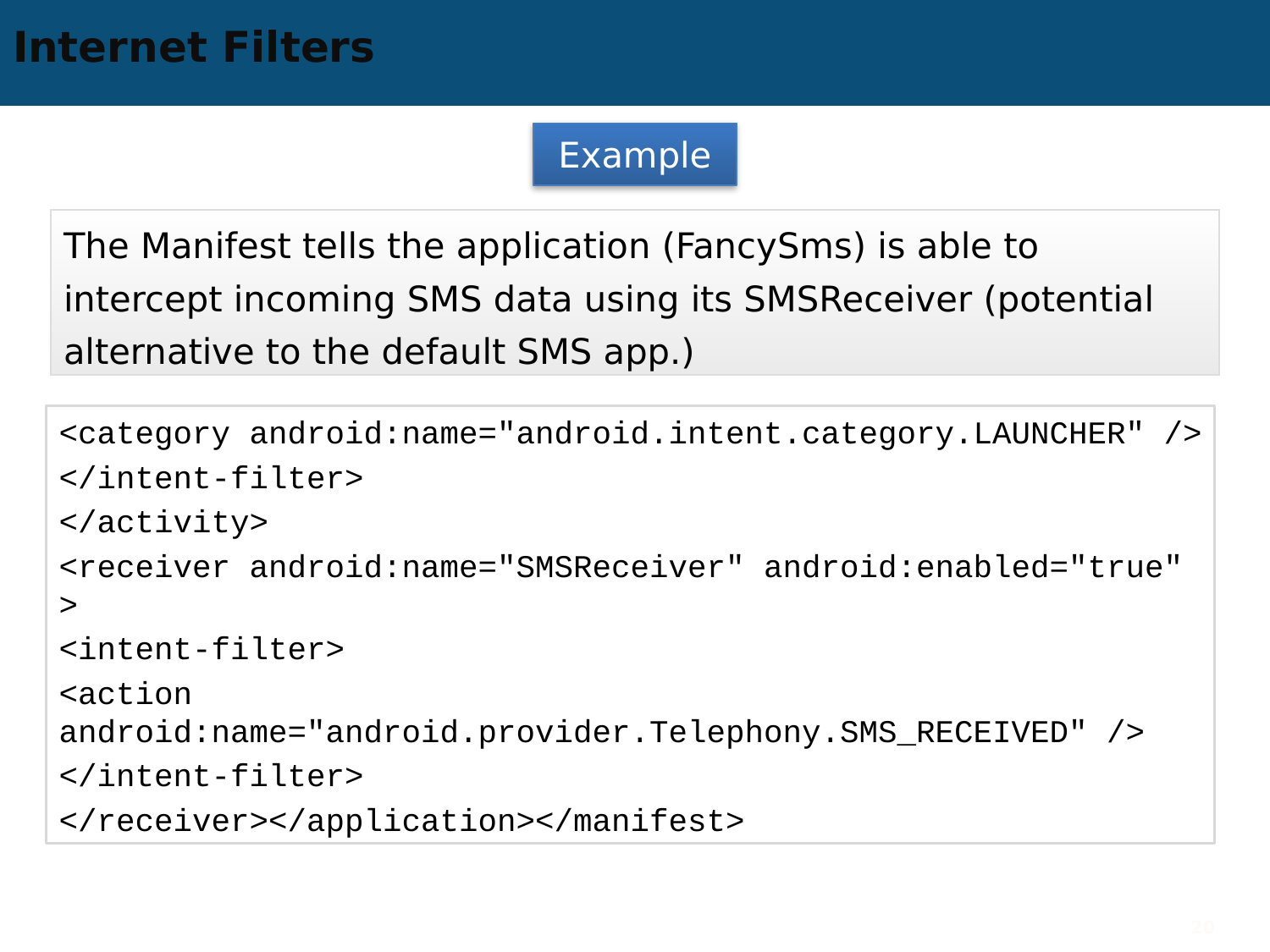

# Internet Filters
Example
The Manifest tells the application (FancySms) is able to intercept incoming SMS data using its SMSReceiver (potential alternative to the default SMS app.)
<category android:name="android.intent.category.LAUNCHER" />
</intent‐filter>
</activity>
<receiver android:name="SMSReceiver" android:enabled="true" >
<intent‐filter>
<action android:name="android.provider.Telephony.SMS_RECEIVED" />
</intent‐filter>
</receiver></application></manifest>